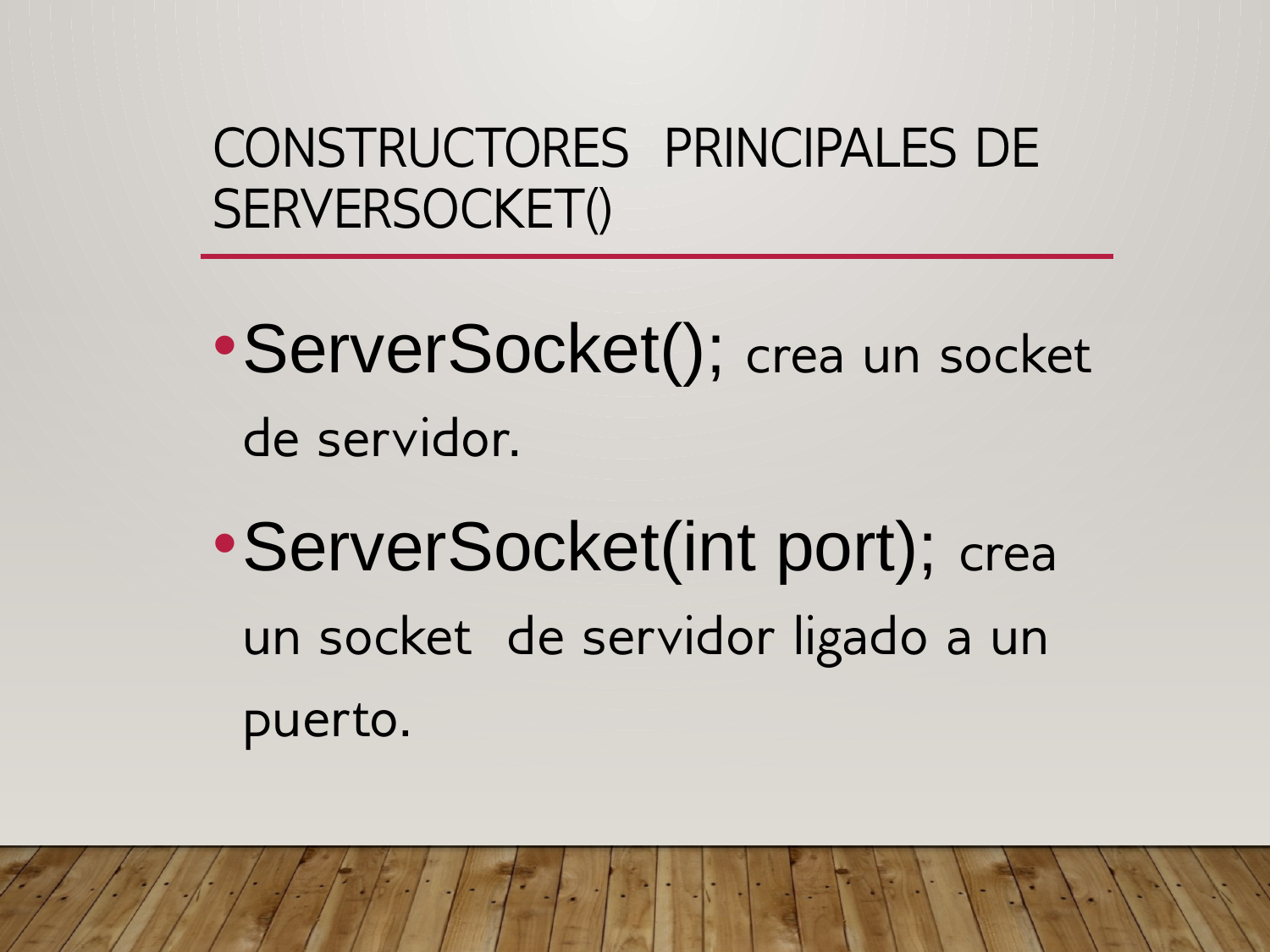

# Constructores  principales de ServerSocket()
ServerSocket(); crea un socket de servidor.
ServerSocket(int port); crea un socket  de servidor ligado a un puerto.